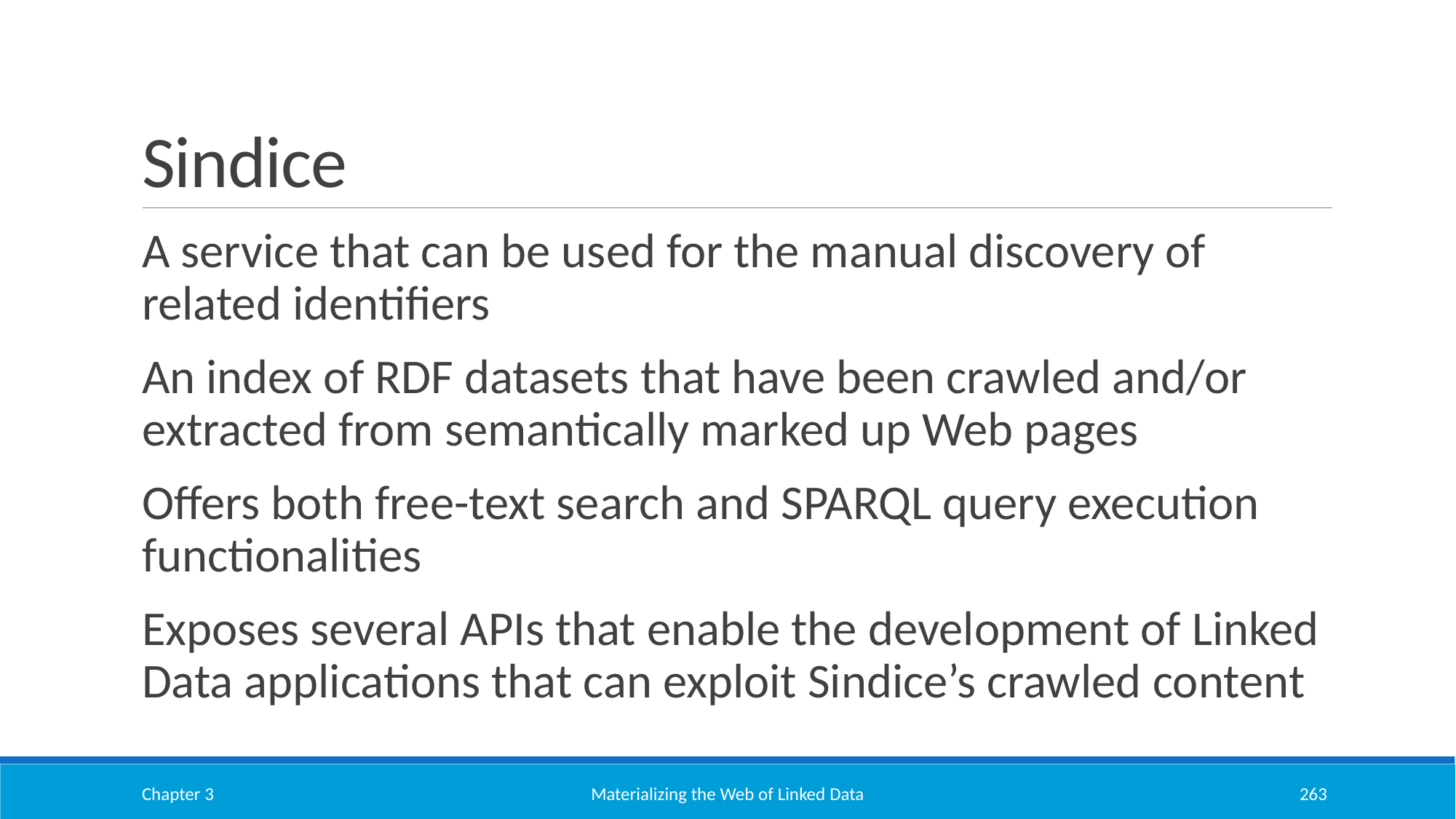

# Sindice
A service that can be used for the manual discovery of related identifiers
An index of RDF datasets that have been crawled and/or extracted from semantically marked up Web pages
Offers both free-text search and SPARQL query execution  functionalities
Exposes several APIs that enable the development of Linked Data applications that can exploit Sindice’s crawled content
Chapter 3
Materializing the Web of Linked Data
263